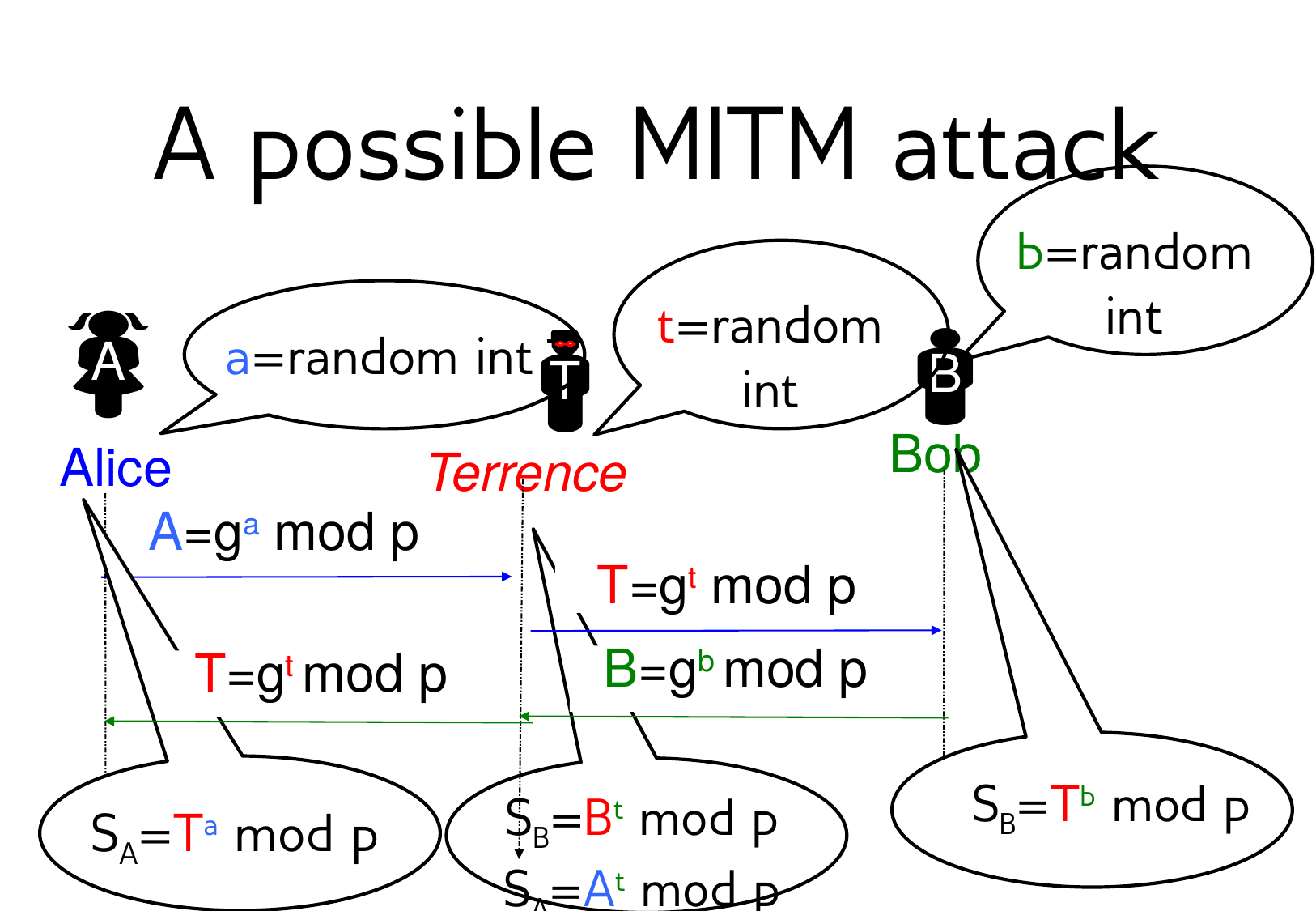

# A possible MITM attack

b=random int

t=random int

a=random int

A

B

T
Bob
Alice
Terrence

A=ga mod p

T=gt mod p

B=gb mod p

T=gt mod p

SA=Ta mod p

SB=Tb mod p
SB=Bt mod p
SA=At mod p